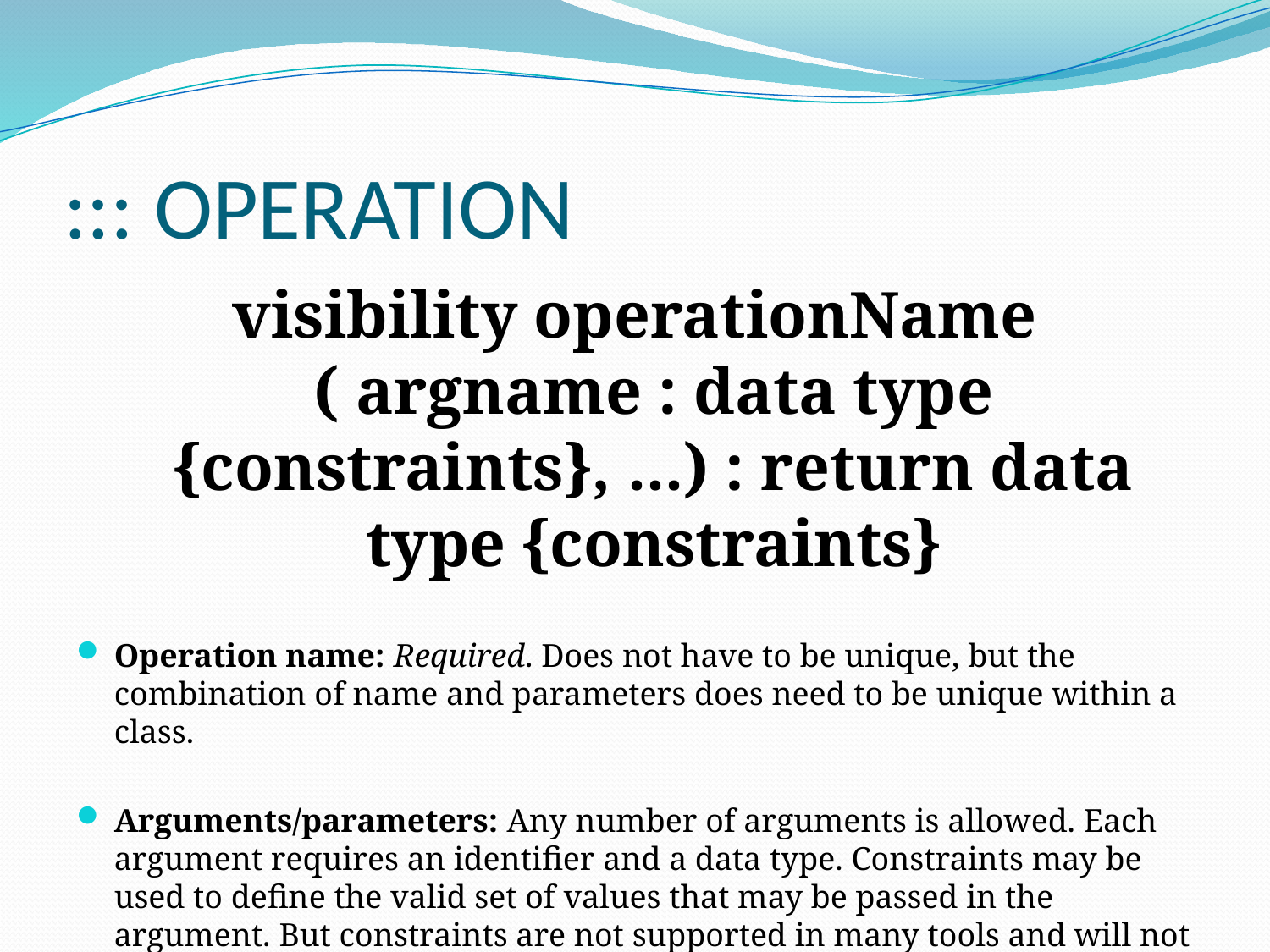

# ::: OPERATION
visibility operationName ( argname : data type {constraints}, ...) : return data type {constraints}

Operation name: Required. Does not have to be unique, but the combination of name and parameters does need to be unique within a class.

Arguments/parameters: Any number of arguments is allowed. Each argument requires an identifier and a data type. Constraints may be used to define the valid set of values that may be passed in the argument. But constraints are not supported in many tools and will not be reflected in the code for the operation, at least not at this point.